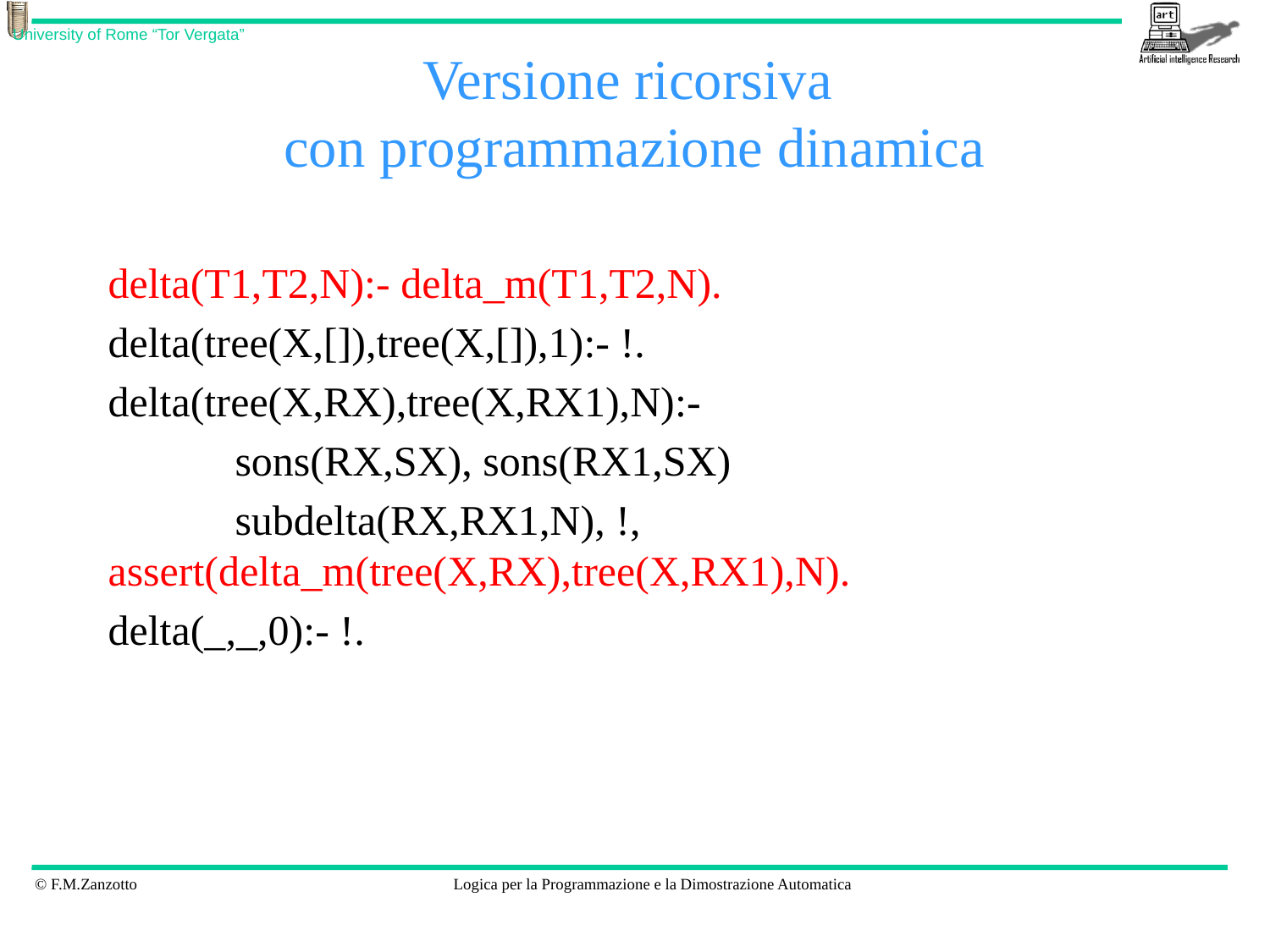

# Versione ricorsiva con programmazione dinamica

delta(T1,T2,N):- delta_m(T1,T2,N).
delta(tree(X,[]),tree(X,[]),1):- !.
delta(tree(X,RX),tree(X,RX1),N):-
	sons(RX,SX), sons(RX1,SX)
	subdelta(RX,RX1,N), !, 	assert(delta_m(tree(X,RX),tree(X,RX1),N).
delta(_,_,0):- !.